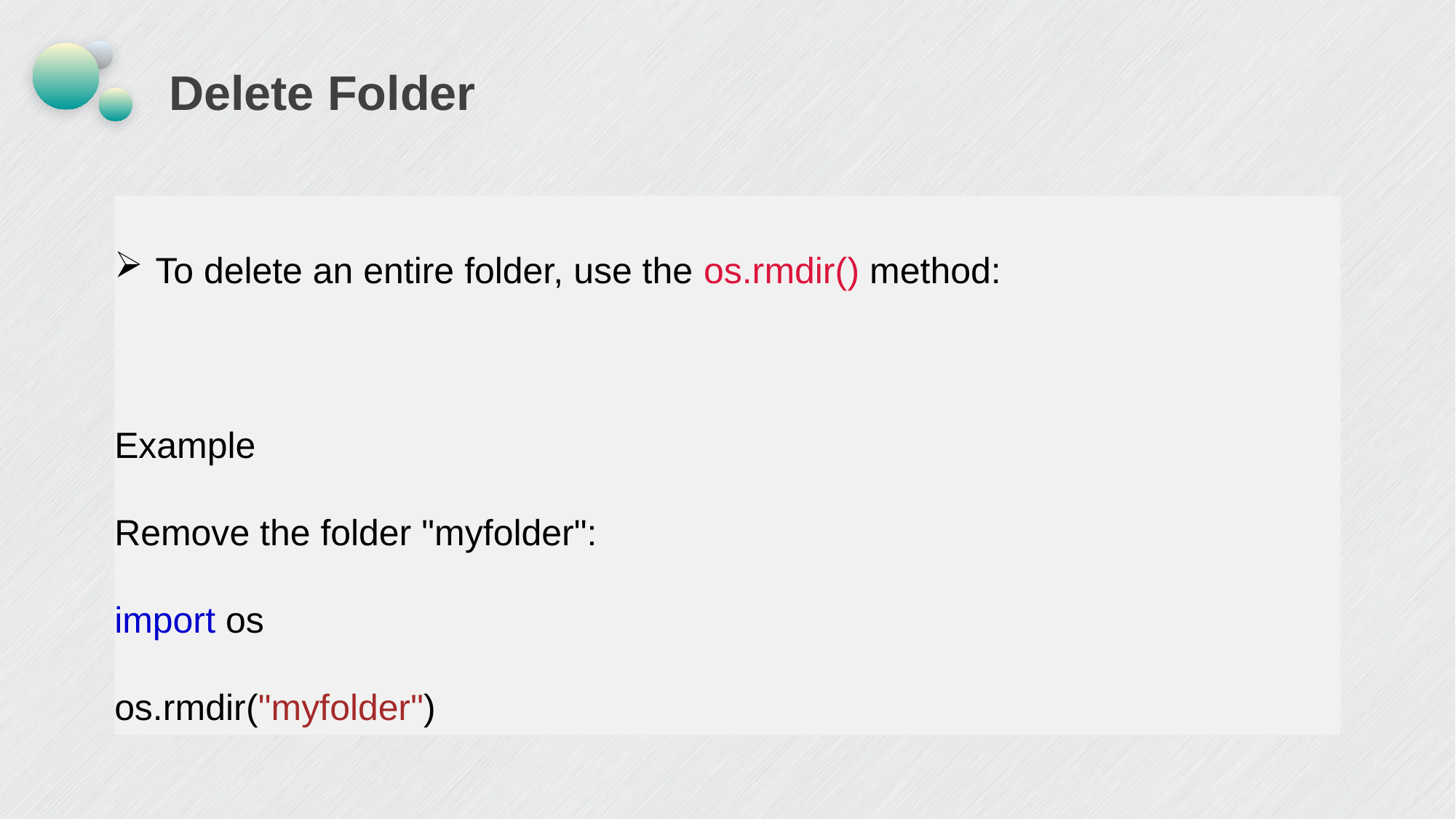

Delete Folder
To delete an entire folder, use the os.rmdir() method:

Example
Remove the folder "myfolder":
import os
os.rmdir("myfolder")